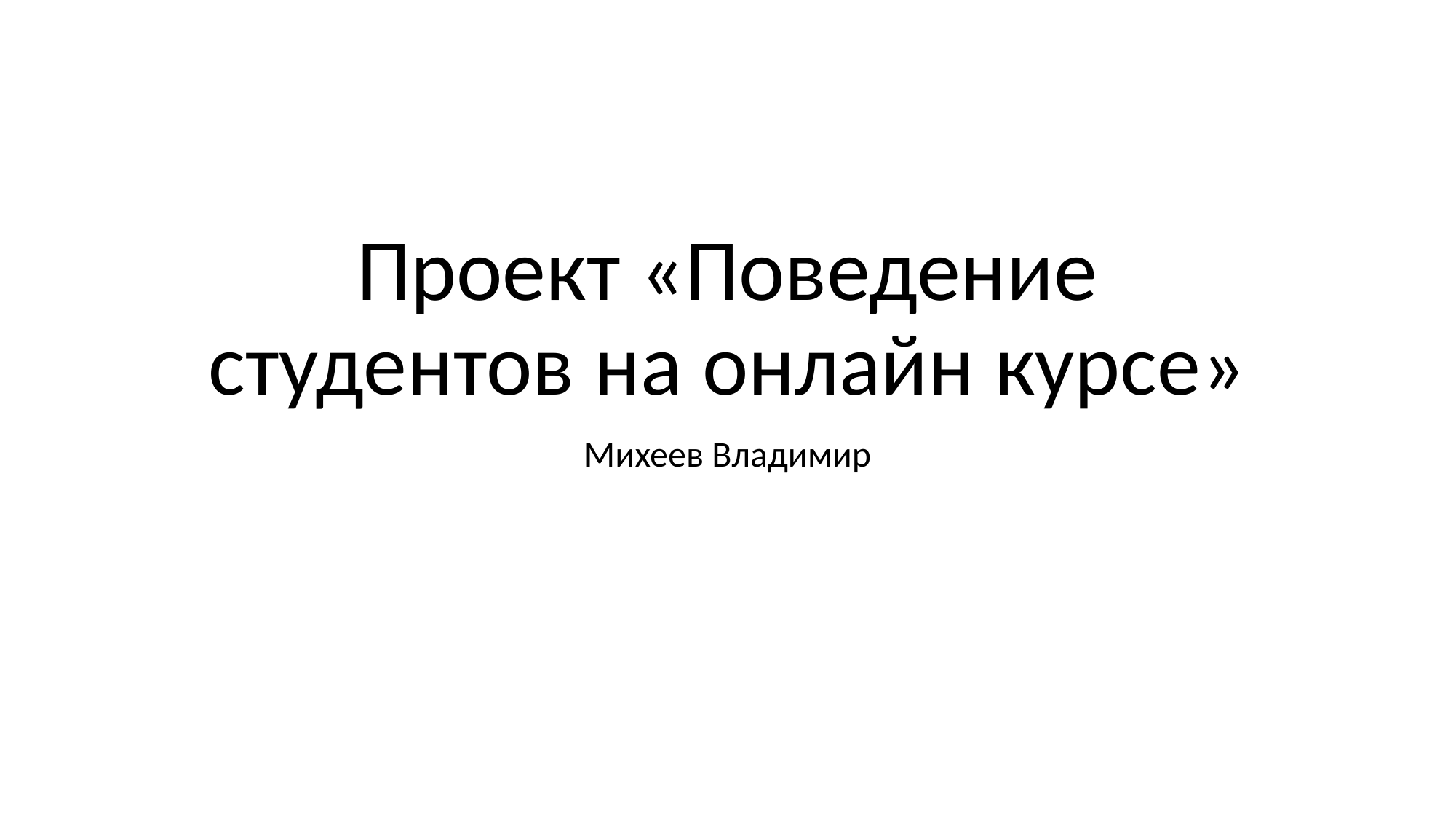

# Проект «Поведение студентов на онлайн курсе»
Михеев Владимир